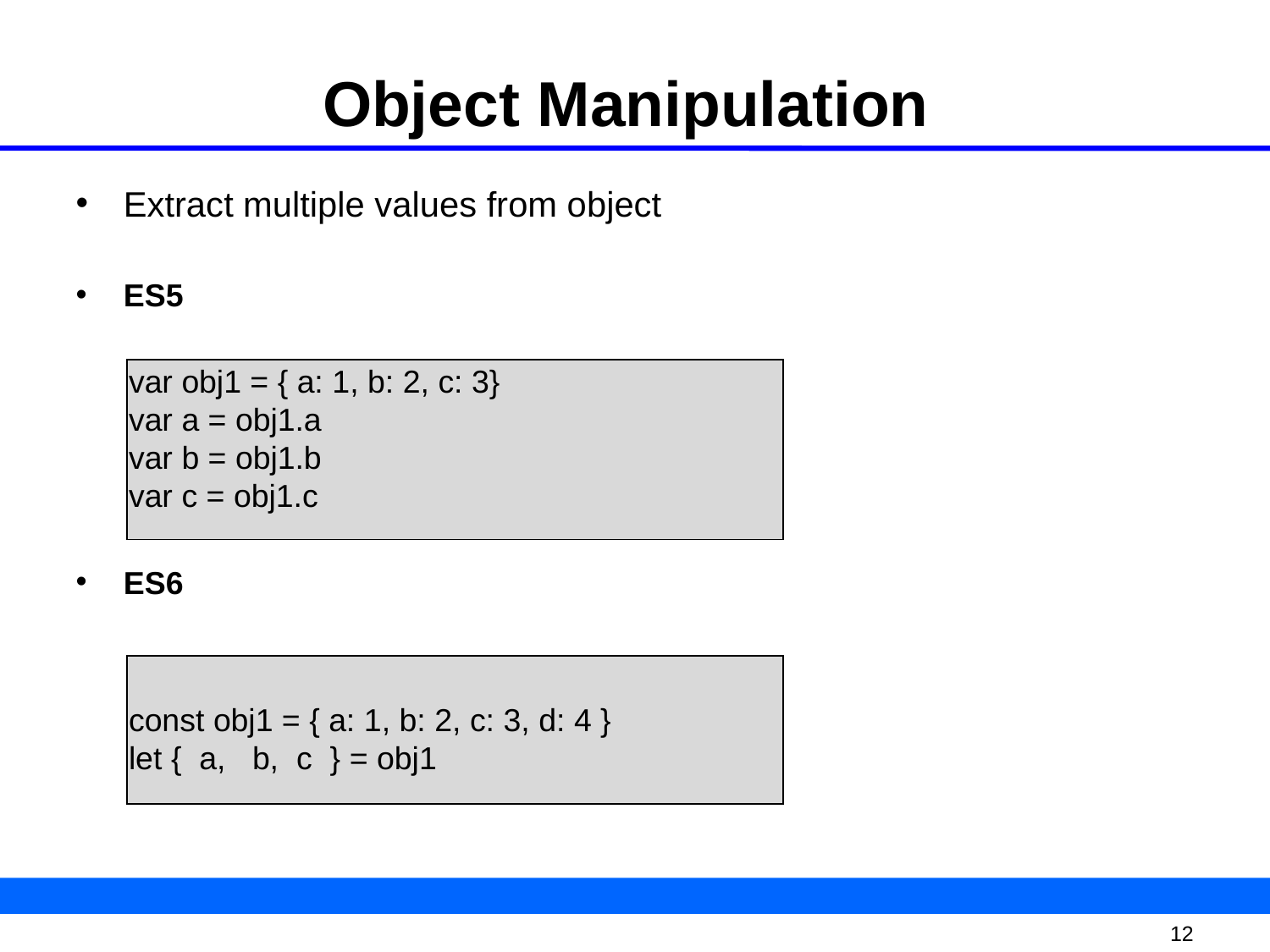

# Object Manipulation
Extract multiple values from object

ES5

var obj1 = { a: 1, b: 2, c: 3}
var a = obj1.a
var b = obj1.b
var c = obj1.c

ES6

const obj1 = { a: 1, b: 2, c: 3, d: 4 }
let {  a,   b,  c  } = obj1